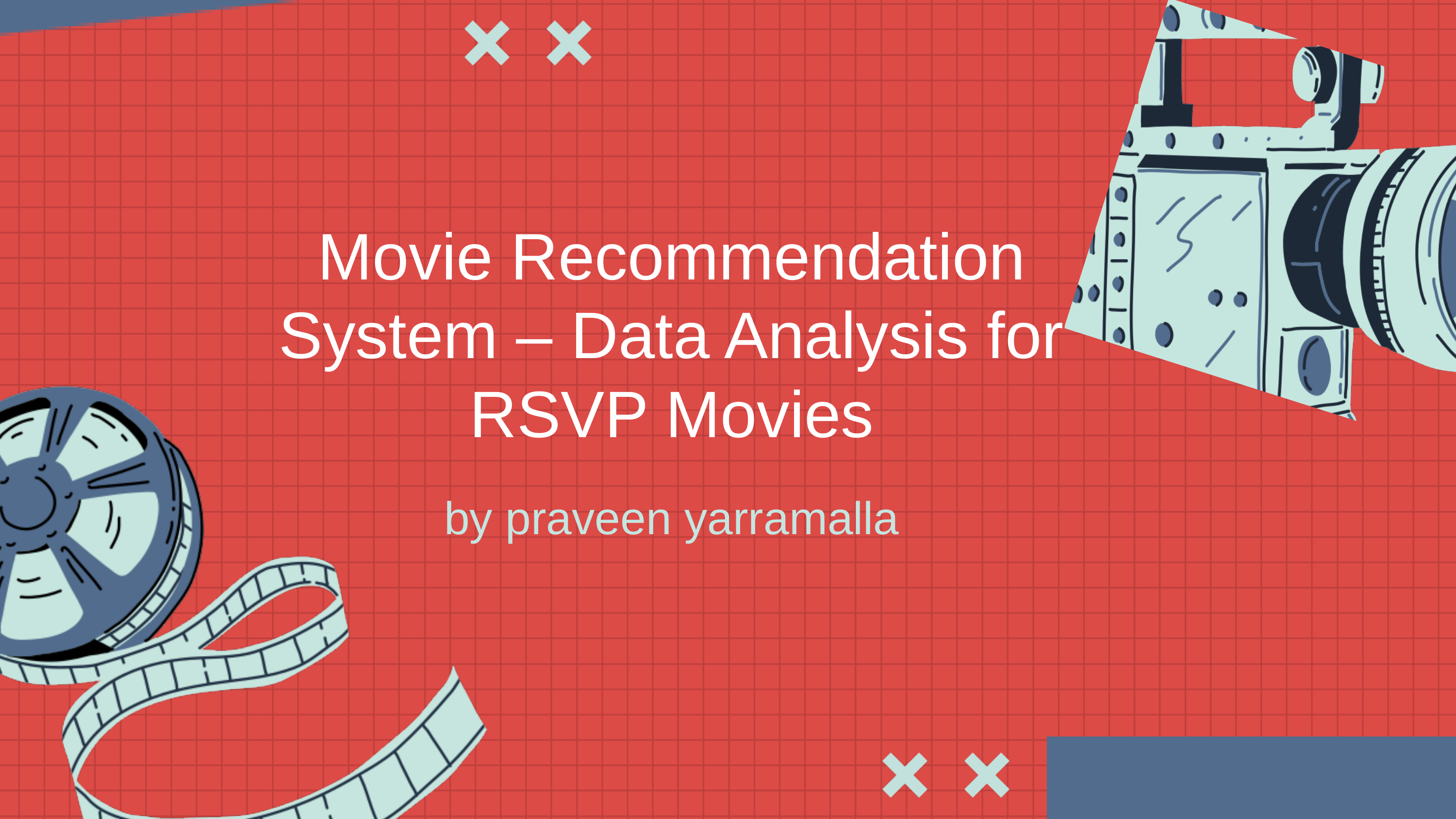

Movie Recommendation System – Data Analysis for RSVP Movies

by praveen yarramalla